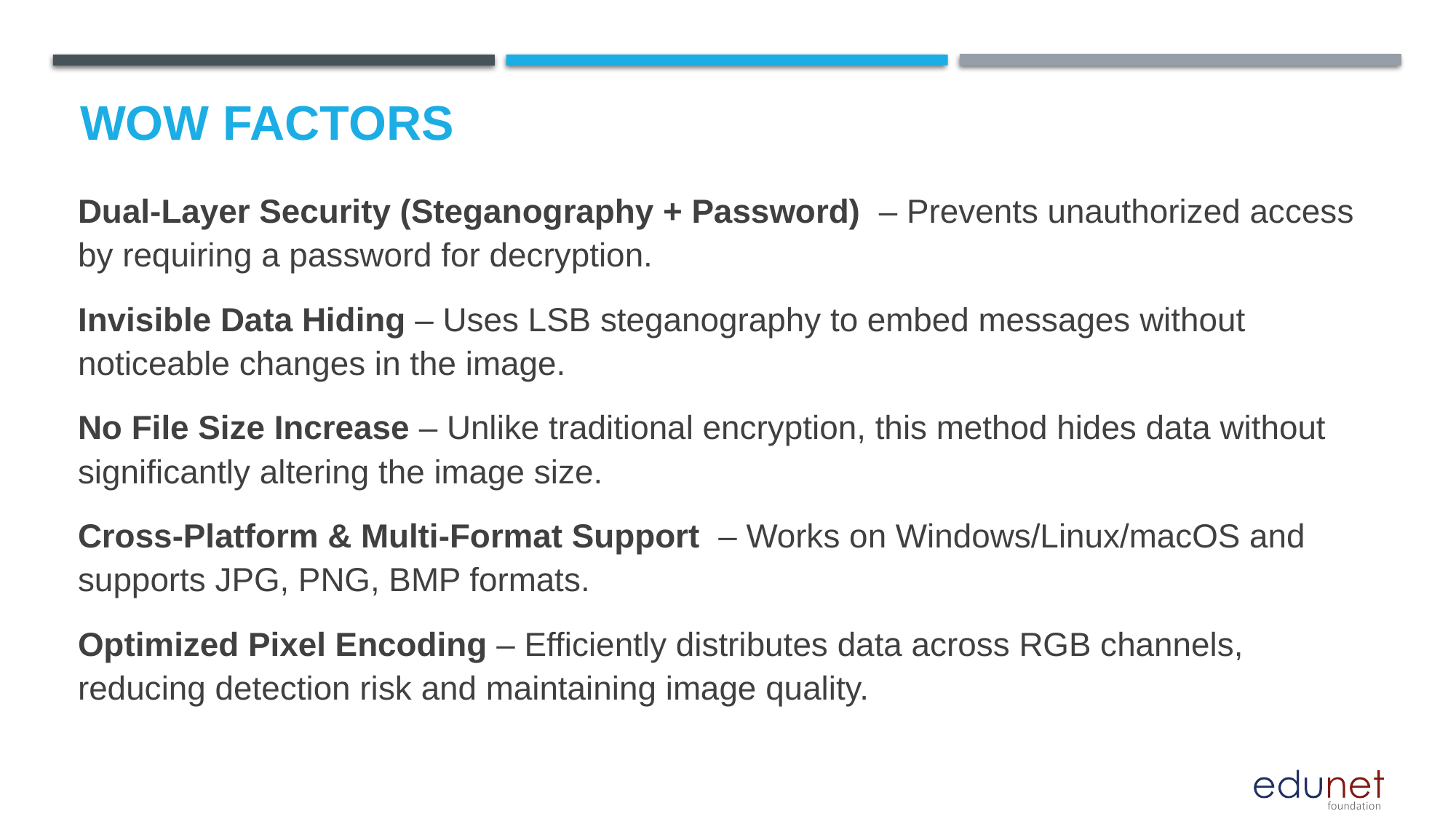

# Wow factors
Dual-Layer Security (Steganography + Password)  – Prevents unauthorized access by requiring a password for decryption.
Invisible Data Hiding – Uses LSB steganography to embed messages without noticeable changes in the image.
No File Size Increase – Unlike traditional encryption, this method hides data without significantly altering the image size.
Cross-Platform & Multi-Format Support  – Works on Windows/Linux/macOS and supports JPG, PNG, BMP formats.
Optimized Pixel Encoding – Efficiently distributes data across RGB channels, reducing detection risk and maintaining image quality.